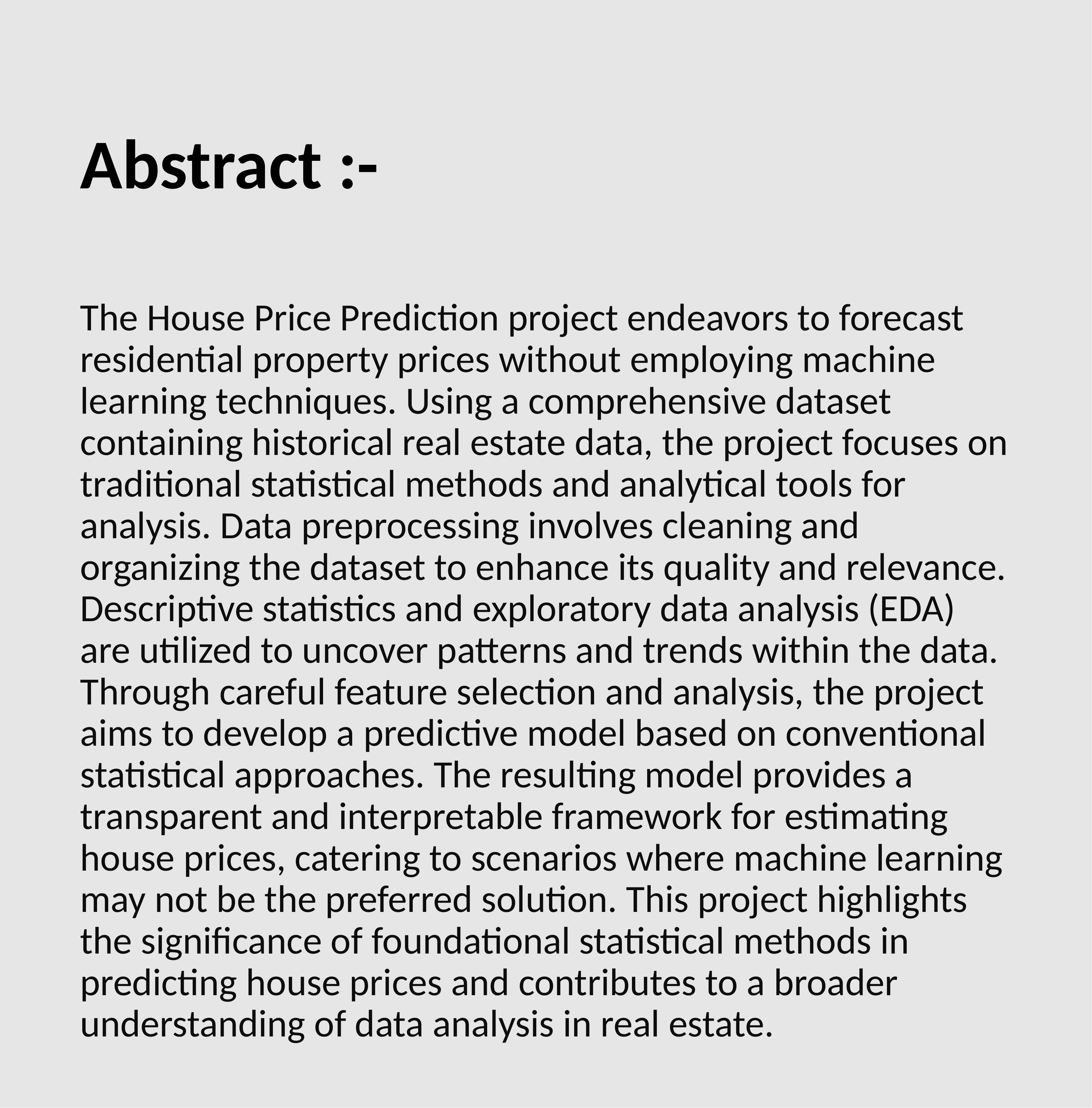

# Abstract :-
The House Price Prediction project endeavors to forecast residential property prices without employing machine learning techniques. Using a comprehensive dataset containing historical real estate data, the project focuses on traditional statistical methods and analytical tools for analysis. Data preprocessing involves cleaning and organizing the dataset to enhance its quality and relevance. Descriptive statistics and exploratory data analysis (EDA) are utilized to uncover patterns and trends within the data. Through careful feature selection and analysis, the project aims to develop a predictive model based on conventional statistical approaches. The resulting model provides a transparent and interpretable framework for estimating house prices, catering to scenarios where machine learning may not be the preferred solution. This project highlights the significance of foundational statistical methods in predicting house prices and contributes to a broader understanding of data analysis in real estate.